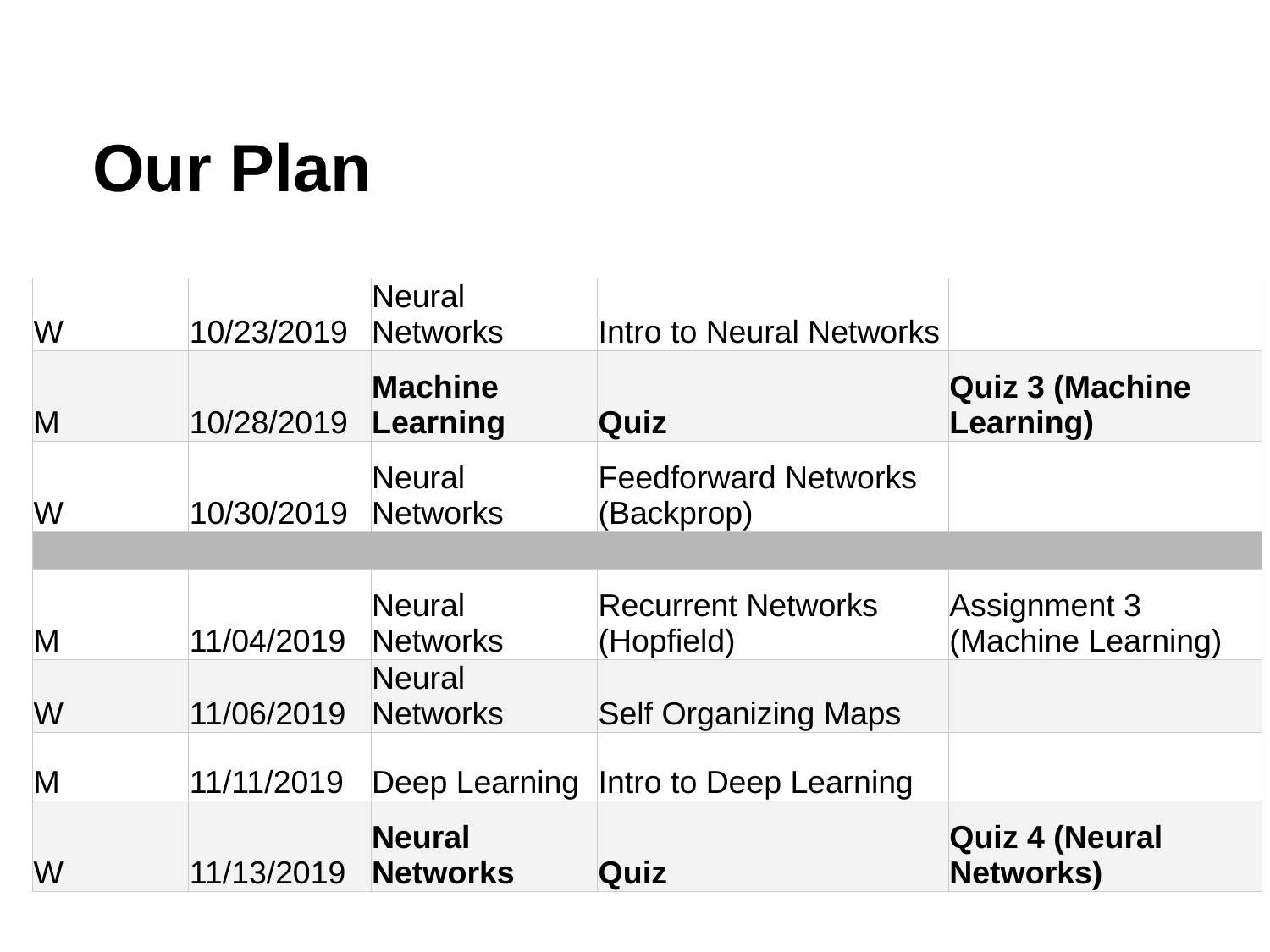

# Our Plan
| W | 10/23/2019 | Neural Networks | Intro to Neural Networks |  |
| --- | --- | --- | --- | --- |
| M | 10/28/2019 | Machine Learning | Quiz | Quiz 3 (Machine Learning) |
| W | 10/30/2019 | Neural Networks | Feedforward Networks (Backprop) |  |
|  |  |  |  |  |
| M | 11/04/2019 | Neural Networks | Recurrent Networks (Hopfield) | Assignment 3 (Machine Learning) |
| W | 11/06/2019 | Neural Networks | Self Organizing Maps |  |
| M | 11/11/2019 | Deep Learning | Intro to Deep Learning |  |
| W | 11/13/2019 | Neural Networks | Quiz | Quiz 4 (Neural Networks) |